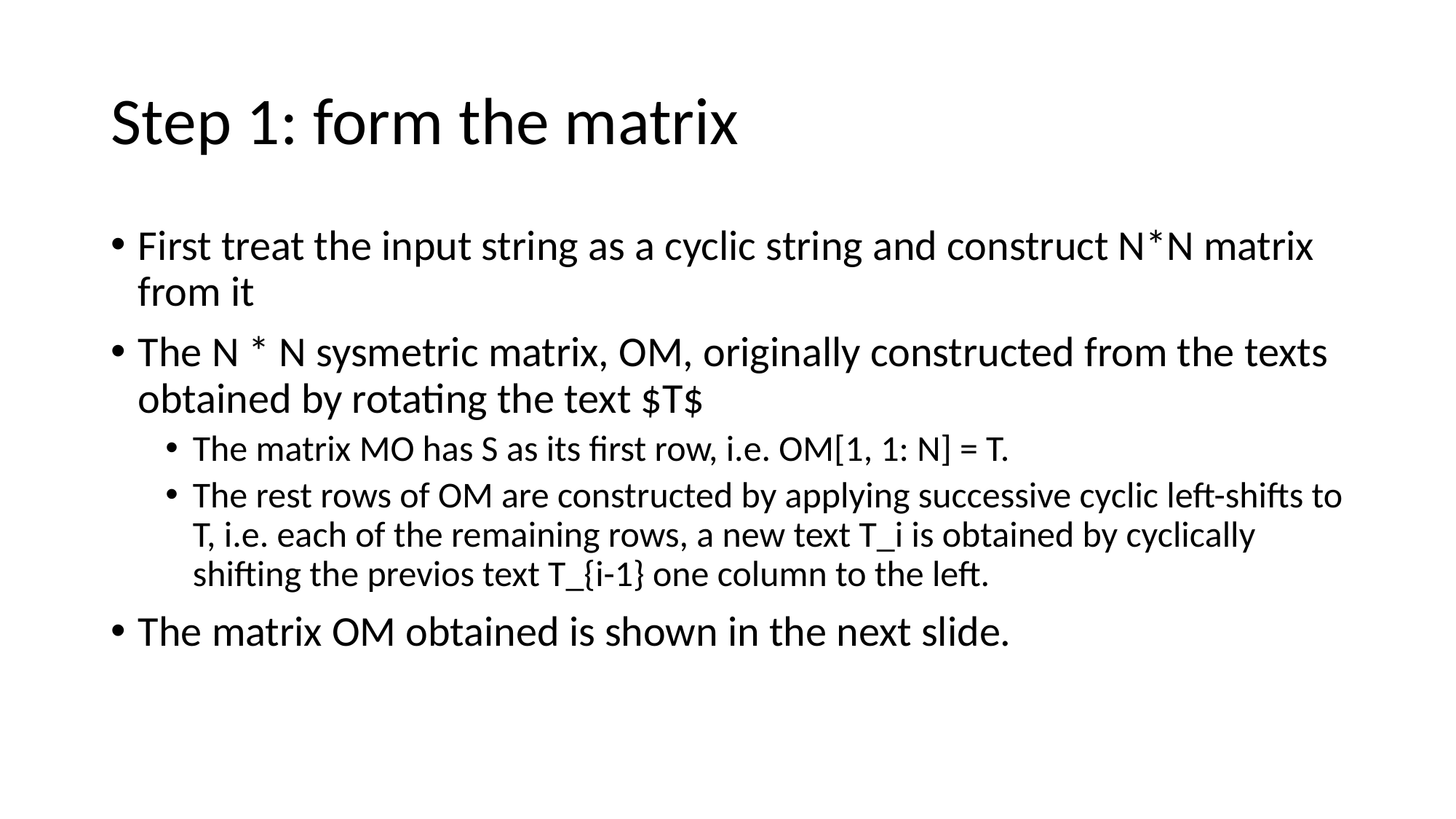

# Step 1: form the matrix
First treat the input string as a cyclic string and construct N*N matrix from it
The N * N sysmetric matrix, OM, originally constructed from the texts obtained by rotating the text $T$
The matrix MO has S as its first row, i.e. OM[1, 1: N] = T.
The rest rows of OM are constructed by applying successive cyclic left-shifts to T, i.e. each of the remaining rows, a new text T_i is obtained by cyclically shifting the previos text T_{i-1} one column to the left.
The matrix OM obtained is shown in the next slide.